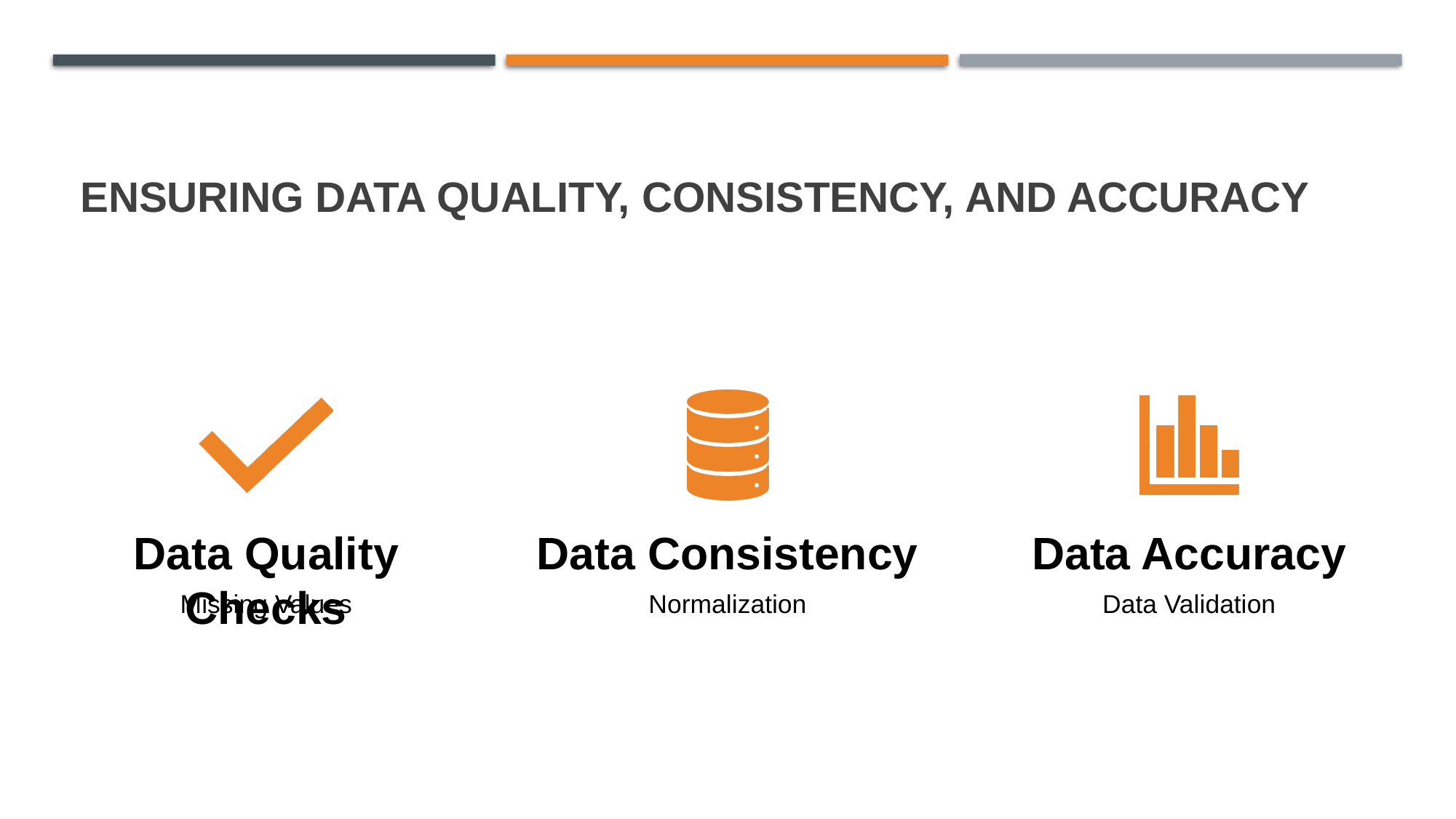

# Ensuring Data Quality, Consistency, and Accuracy
Data Quality Checks
Missing Values
Data Consistency
Normalization
Data Accuracy
Data Validation